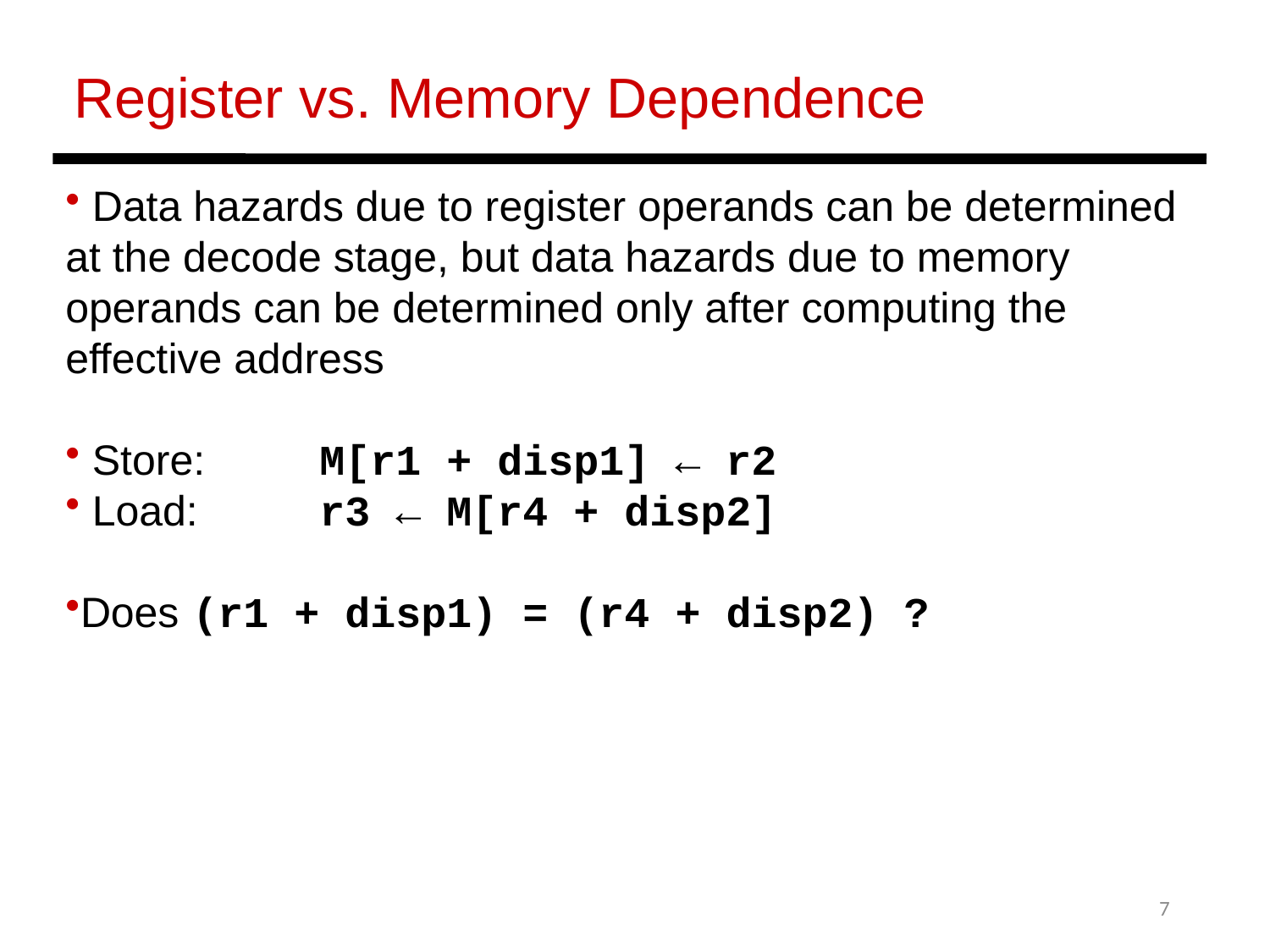

Register vs. Memory Dependence

 Data hazards due to register operands can be determined at the decode stage, but data hazards due to memory  operands can be determined only after computing the effective address

 Store:	M[r1 + disp1] ← r2
 Load:	r3 ← M[r4 + disp2]

Does 	(r1 + disp1) = (r4 + disp2) ?
7